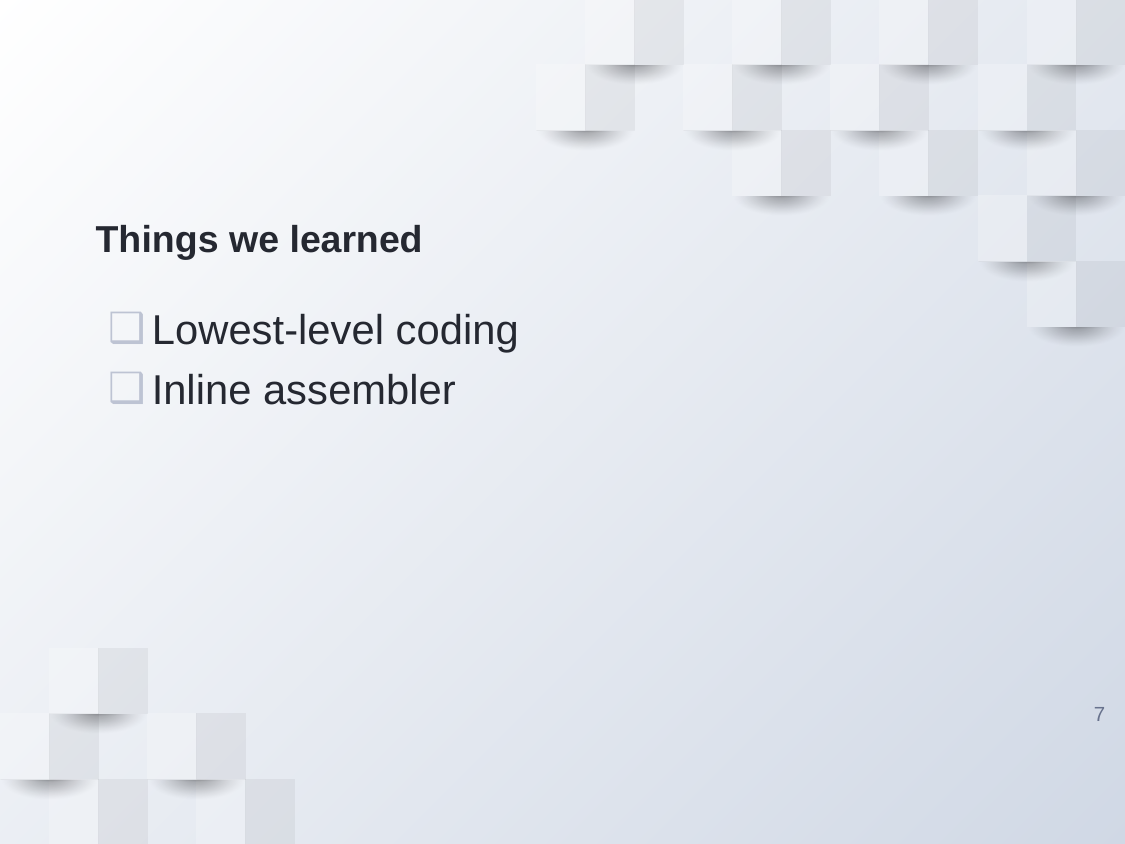

# Things we learned
Lowest-level coding
Inline assembler

7